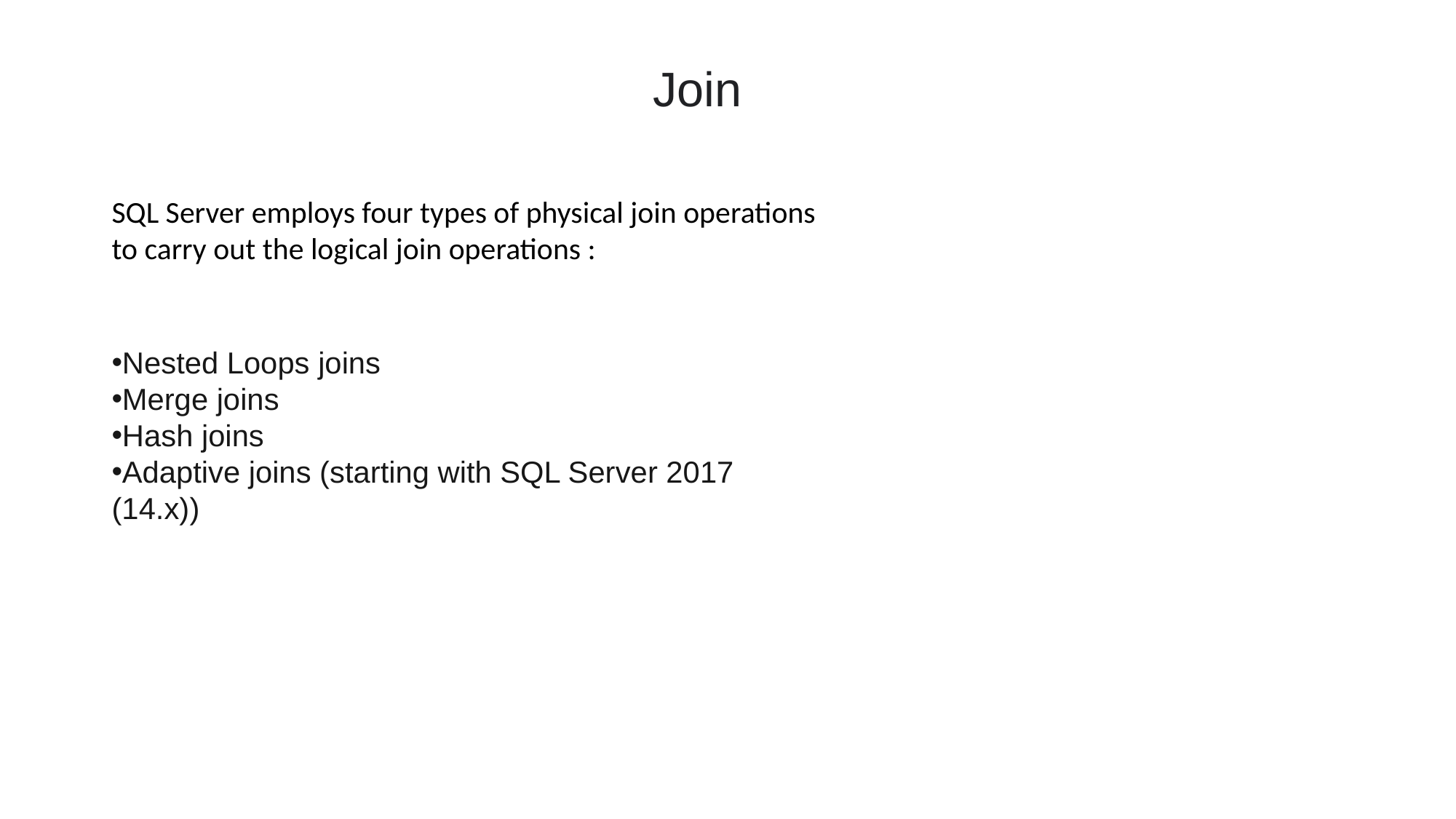

Join
SQL Server employs four types of physical join operations to carry out the logical join operations :
Nested Loops joins
Merge joins
Hash joins
Adaptive joins (starting with SQL Server 2017 (14.x))